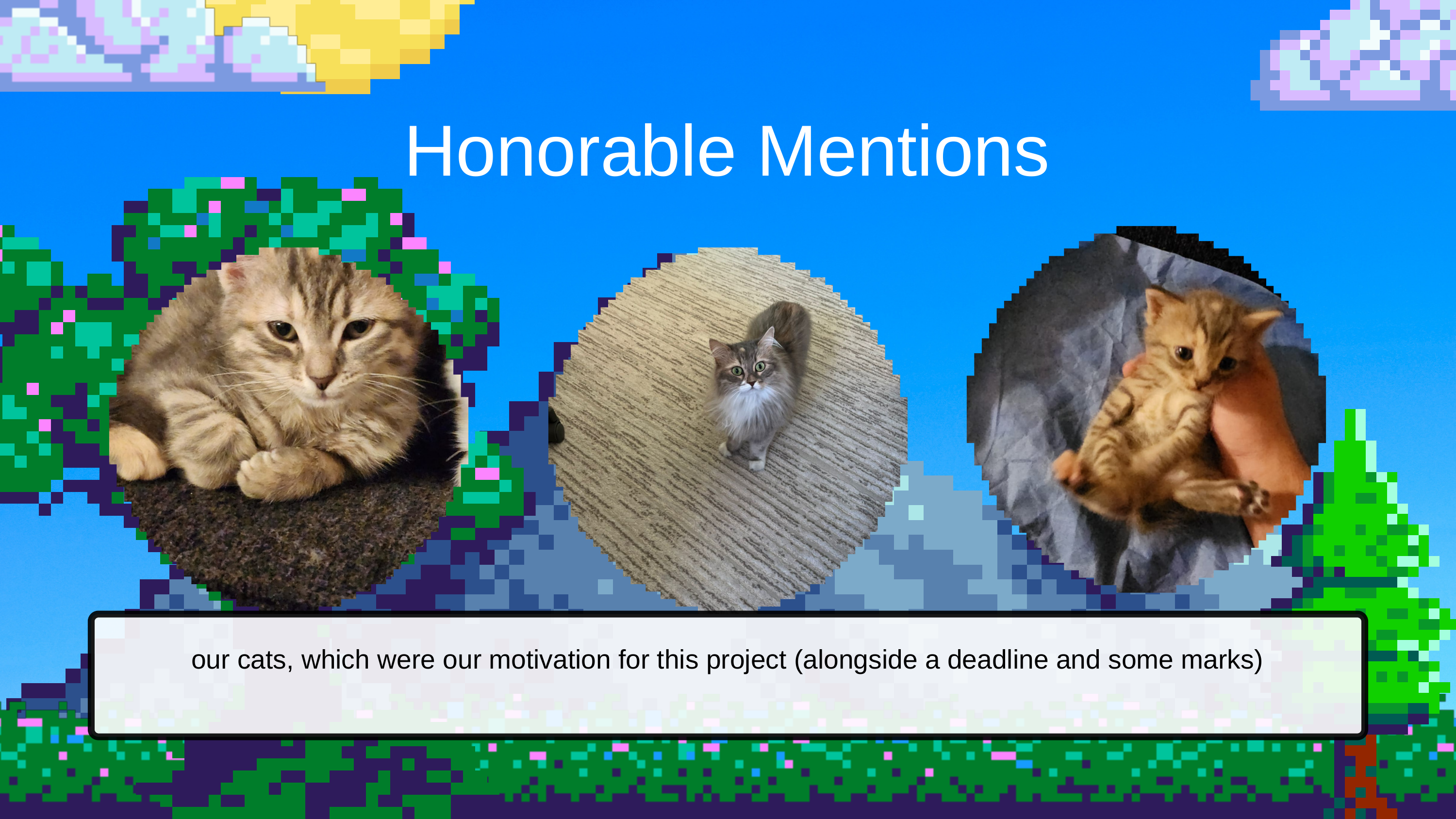

Honorable Mentions

our cats, which were our motivation for this project (alongside a deadline and some marks)